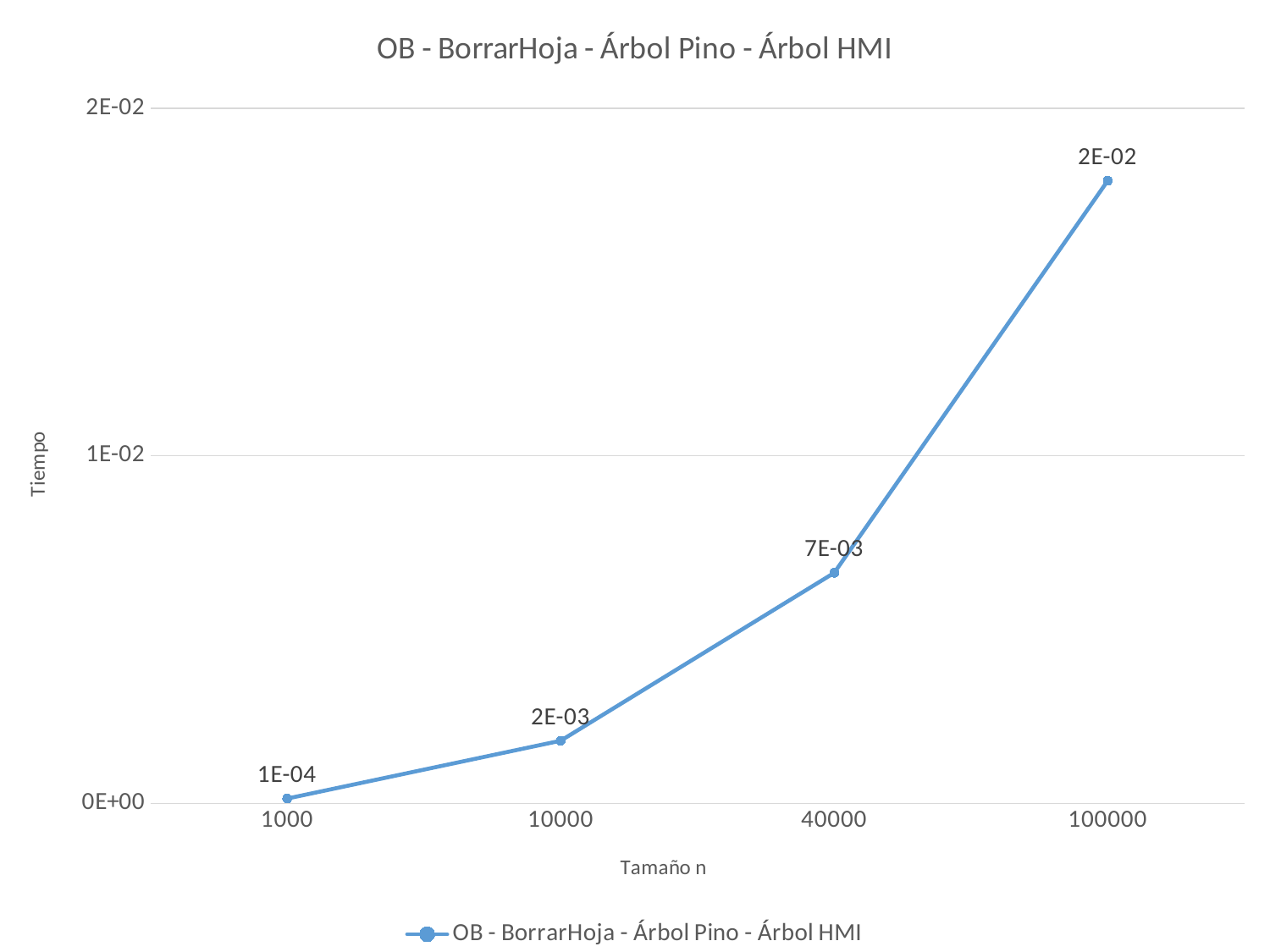

### Chart:

| Category | OB - BorrarHoja - Árbol Pino - Árbol HMI |
|---|---|
| 1000 | 0.000137806 |
| 10000 | 0.00180221 |
| 40000 | 0.00663185 |
| 100000 | 0.0179141 |